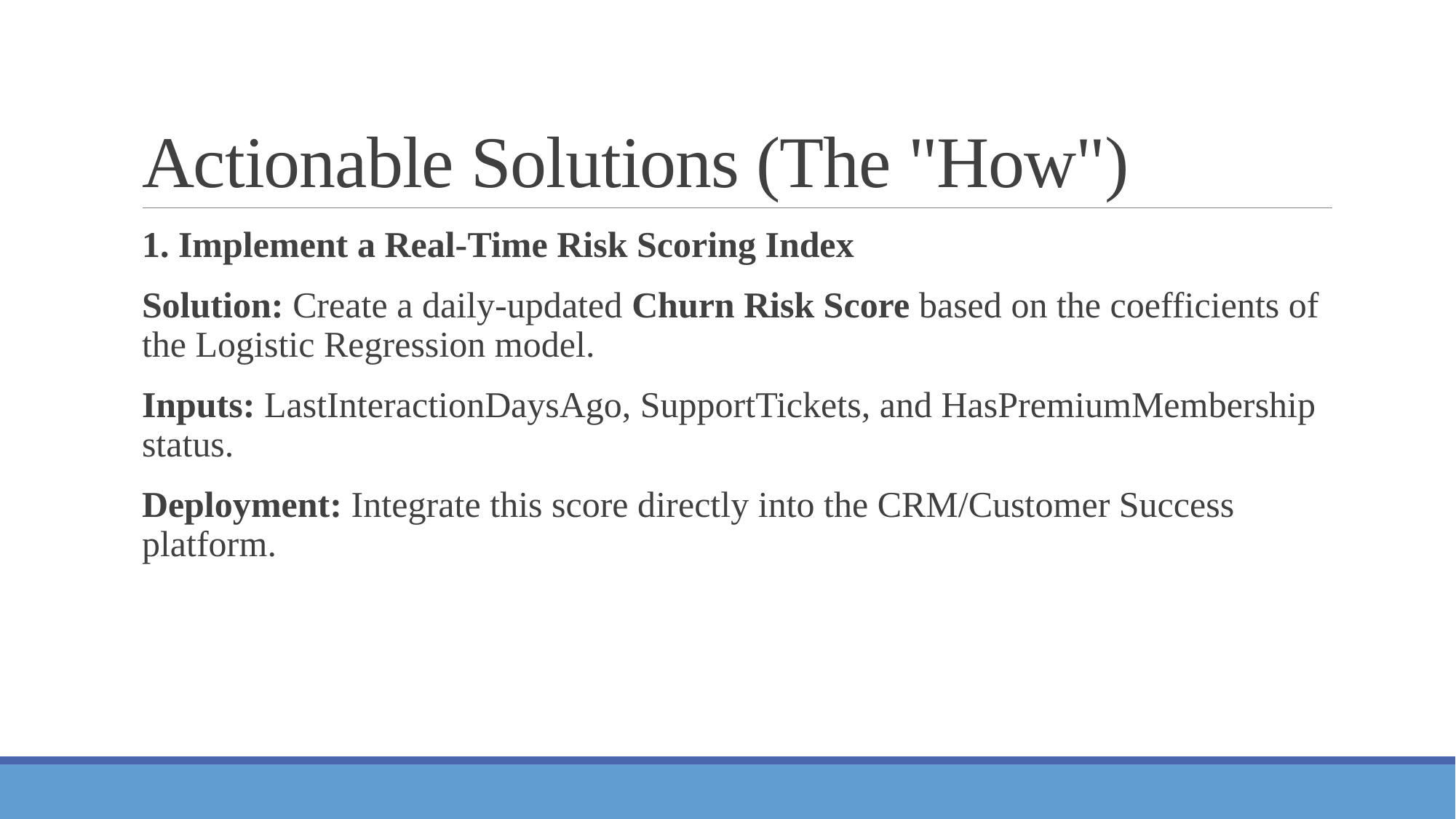

# Actionable Solutions (The "How")
1. Implement a Real-Time Risk Scoring Index
Solution: Create a daily-updated Churn Risk Score based on the coefficients of the Logistic Regression model.
Inputs: LastInteractionDaysAgo, SupportTickets, and HasPremiumMembership status.
Deployment: Integrate this score directly into the CRM/Customer Success platform.